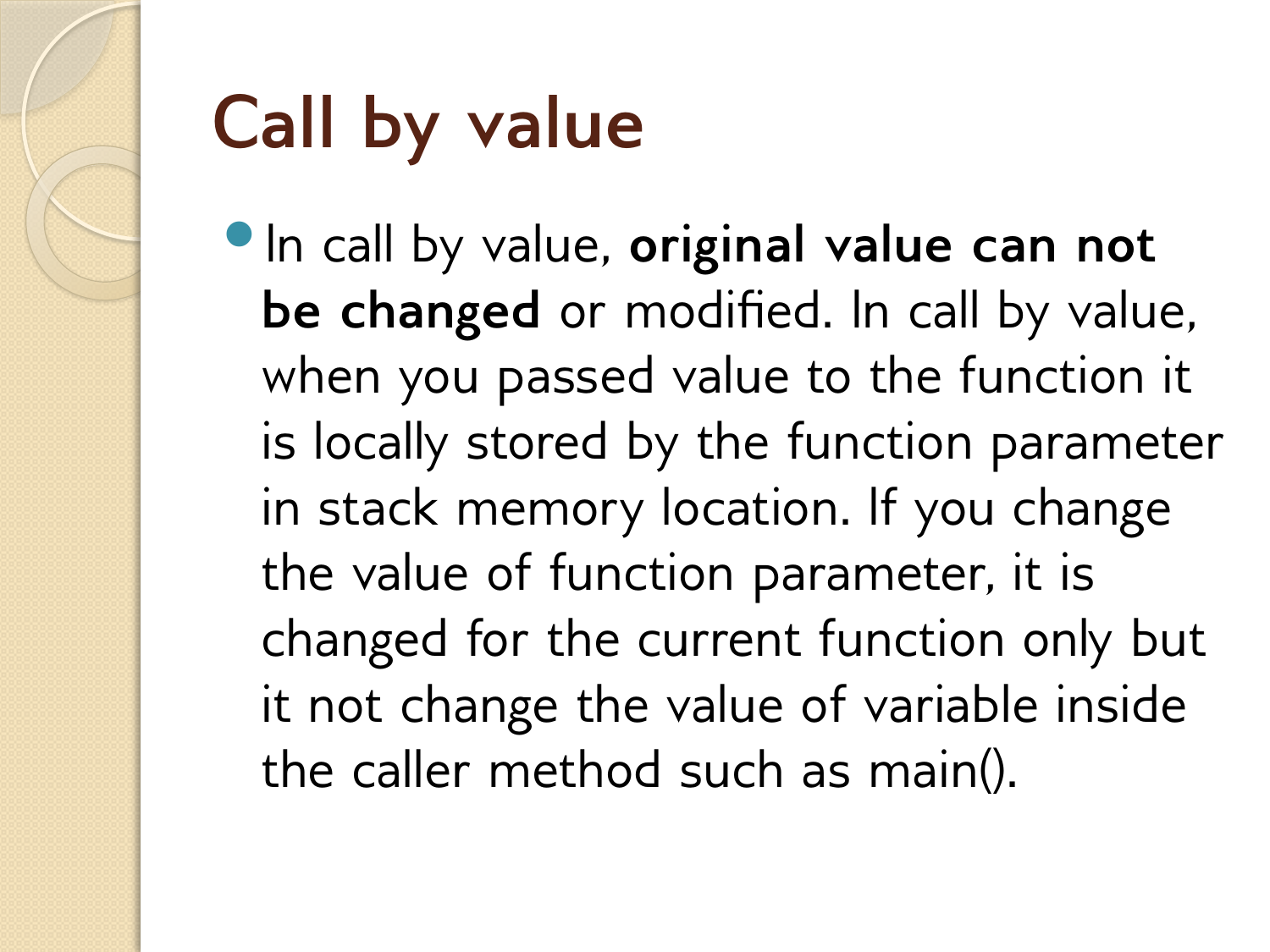

# Call by value
In call by value, original value can not be changed or modified. In call by value, when you passed value to the function it is locally stored by the function parameter in stack memory location. If you change the value of function parameter, it is changed for the current function only but it not change the value of variable inside the caller method such as main().